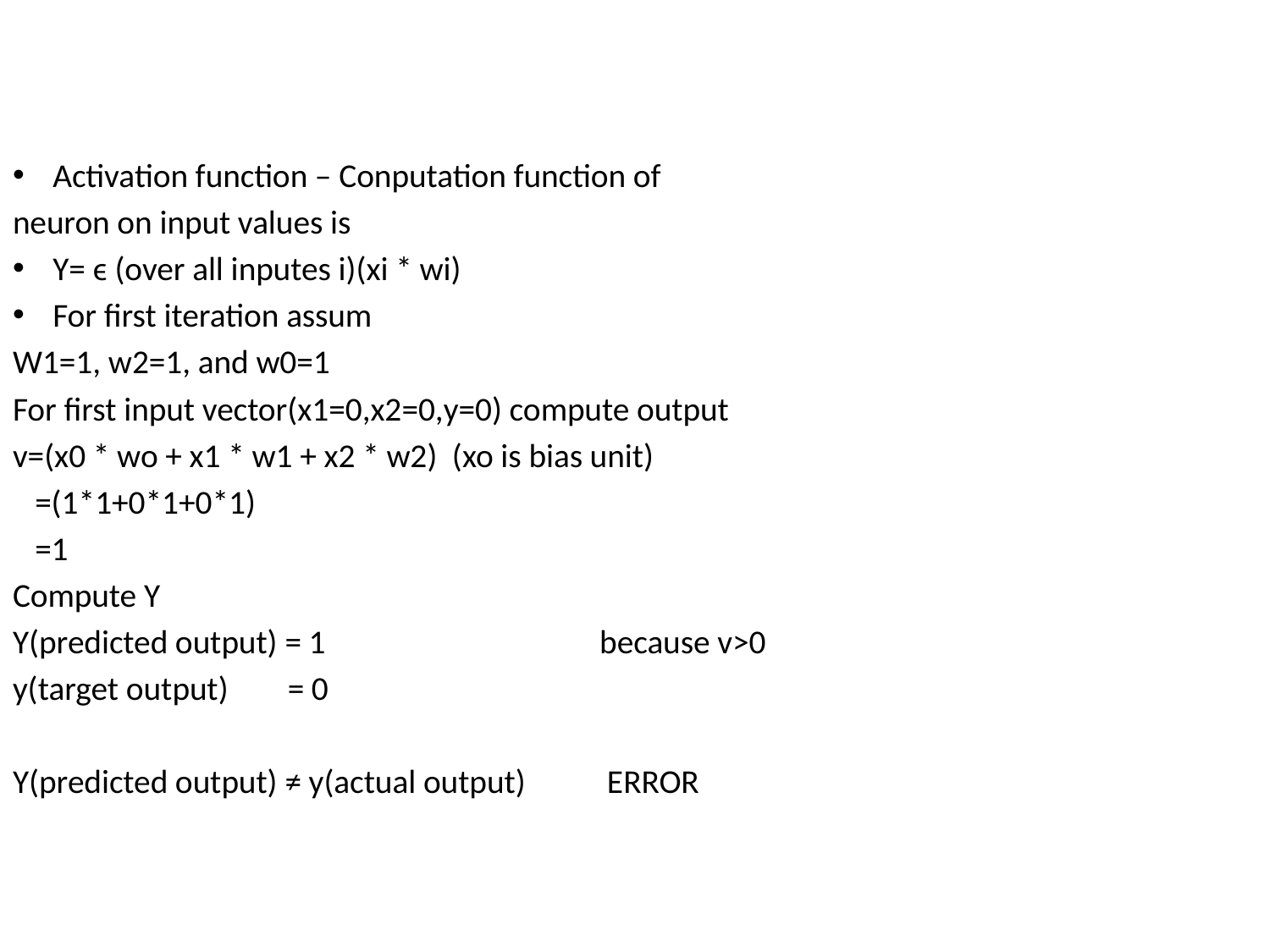

#
Activation function – Conputation function of
neuron on input values is
Y= ϵ (over all inputes i)(xi * wi)
For first iteration assum
W1=1, w2=1, and w0=1
For first input vector(x1=0,x2=0,y=0) compute output
v=(x0 * wo + x1 * w1 + x2 * w2)  (xo is bias unit)
   =(1*1+0*1+0*1)
   =1
Compute Y
Y(predicted output) = 1                                     because v>0
y(target output)        = 0

Y(predicted output) ≠ y(actual output)           ERROR